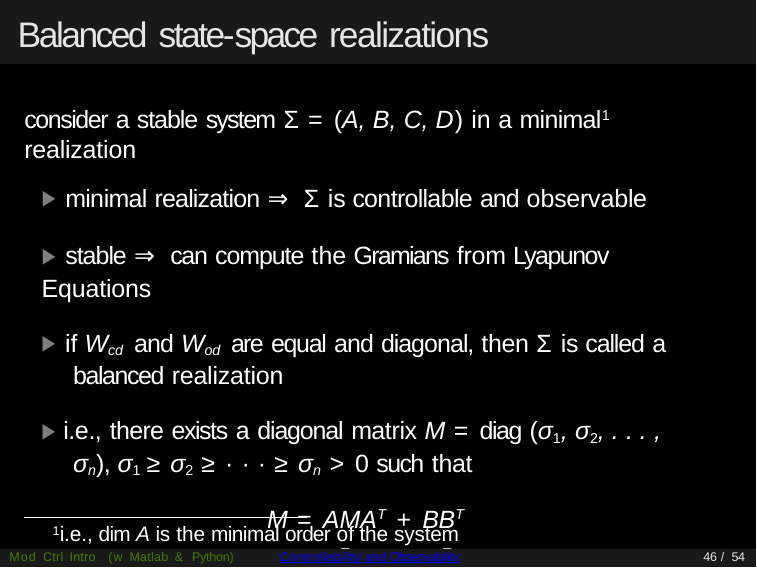

# Balanced state-space realizations
consider a stable system Σ = (A, B, C, D) in a minimal1 realization
▶ minimal realization ⇒ Σ is controllable and observable
▶ stable ⇒ can compute the Gramians from Lyapunov Equations
▶ if Wcd and Wod are equal and diagonal, then Σ is called a balanced realization
▶ i.e., there exists a diagonal matrix M = diag (σ1, σ2, . . . , σn), σ1 ≥ σ2 ≥ · · · ≥ σn > 0 such that
M = AMAT + BBT
M = AT MA + CT C

1i.e., dim A is the minimal order of the system
Mod Ctrl Intro (w Matlab & Python)
Controllability and Observability
46 / 54